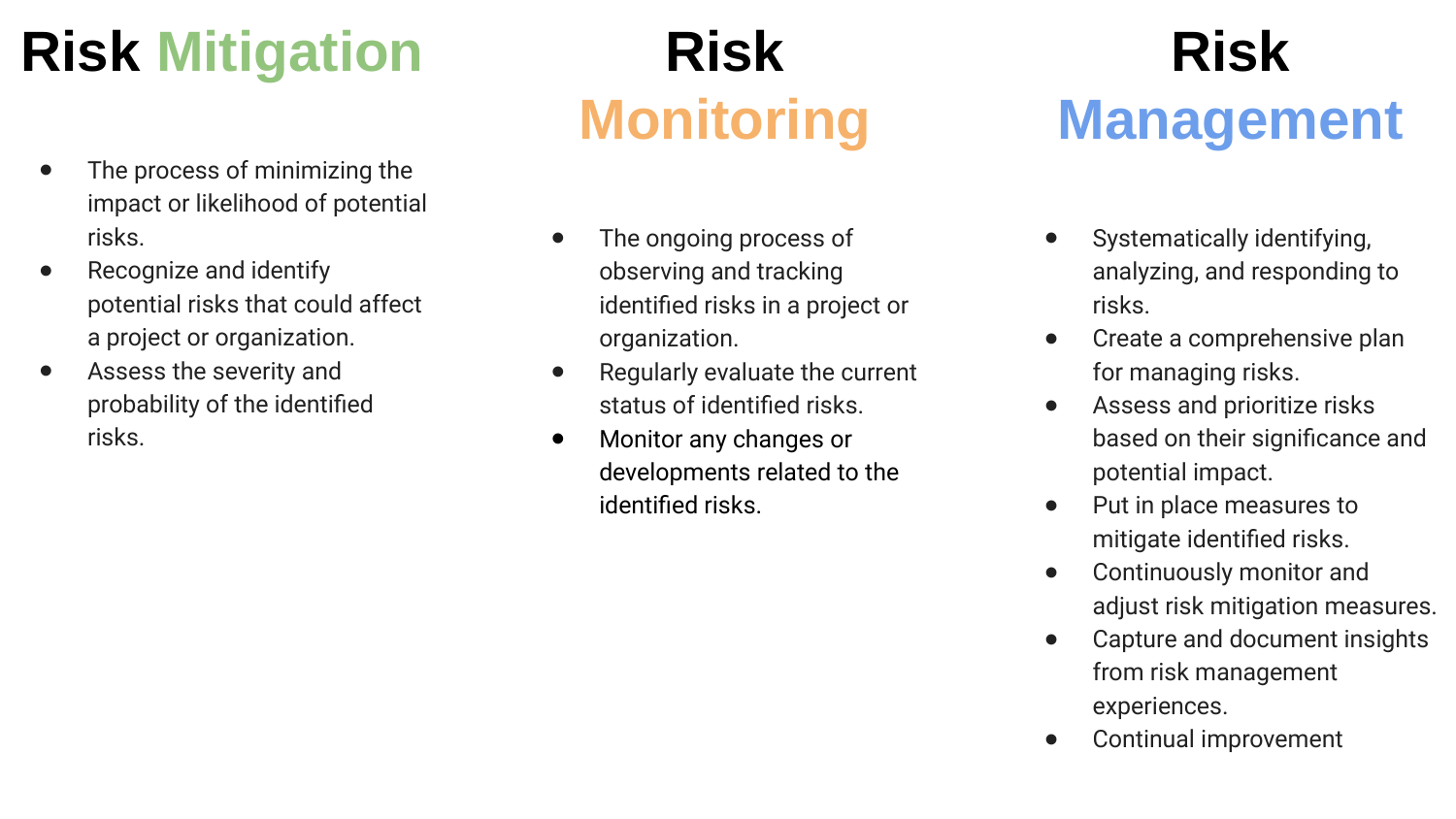

# Risk Mitigation

The process of minimizing the impact or likelihood of potential risks.
Recognize and identify potential risks that could affect a project or organization.
Assess the severity and probability of the identified risks.

Risk Monitoring

The ongoing process of observing and tracking identified risks in a project or organization.
Regularly evaluate the current status of identified risks.
Monitor any changes or developments related to the identified risks.

Risk Management

Systematically identifying, analyzing, and responding to risks.
Create a comprehensive plan for managing risks.
Assess and prioritize risks based on their significance and potential impact.
Put in place measures to mitigate identified risks.
Continuously monitor and adjust risk mitigation measures.
Capture and document insights from risk management experiences.
Continual improvement